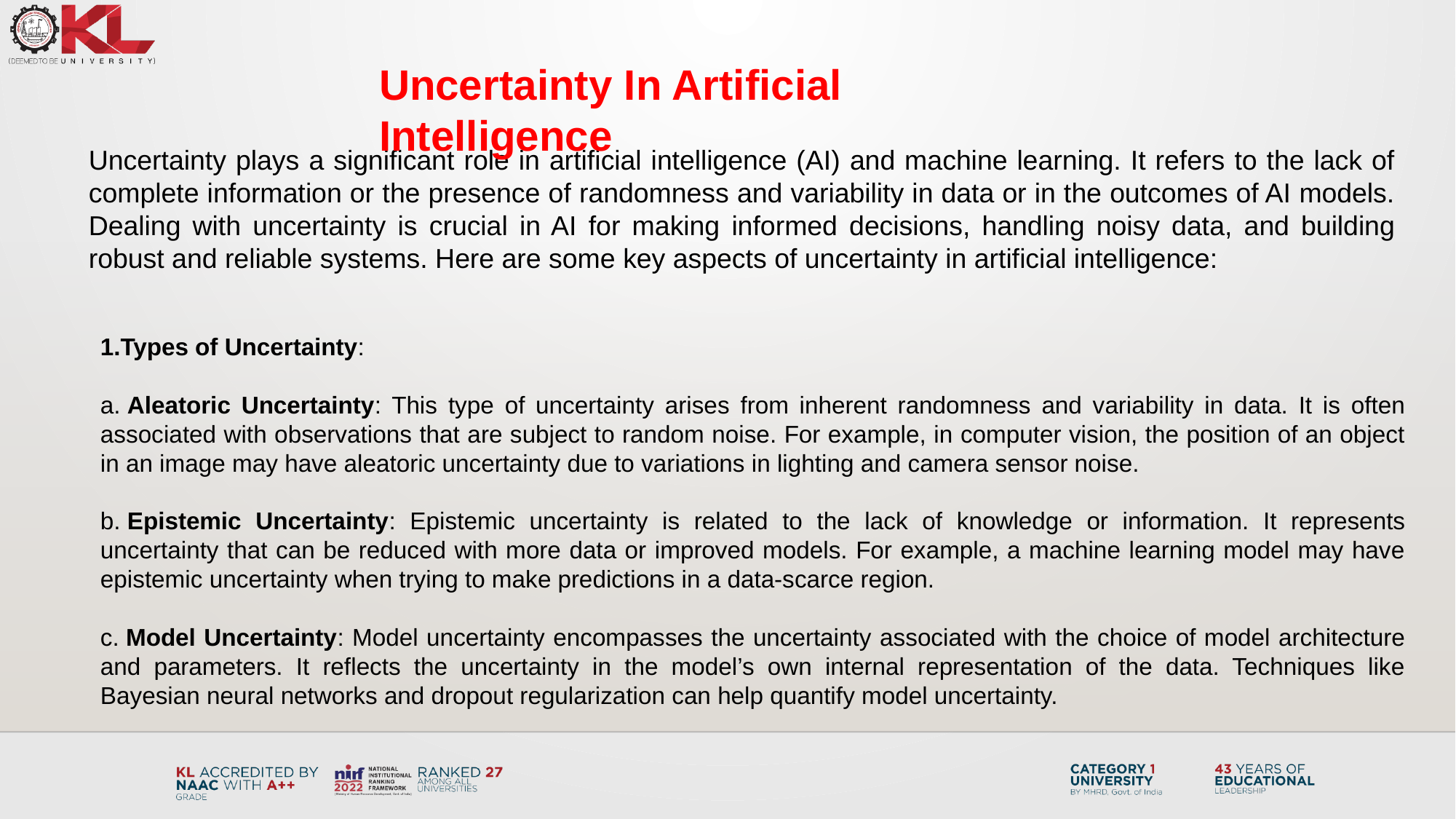

Uncertainty In Artificial Intelligence
Uncertainty plays a significant role in artificial intelligence (AI) and machine learning. It refers to the lack of complete information or the presence of randomness and variability in data or in the outcomes of AI models. Dealing with uncertainty is crucial in AI for making informed decisions, handling noisy data, and building robust and reliable systems. Here are some key aspects of uncertainty in artificial intelligence:
Types of Uncertainty:

a. Aleatoric Uncertainty: This type of uncertainty arises from inherent randomness and variability in data. It is often associated with observations that are subject to random noise. For example, in computer vision, the position of an object in an image may have aleatoric uncertainty due to variations in lighting and camera sensor noise.

b. Epistemic Uncertainty: Epistemic uncertainty is related to the lack of knowledge or information. It represents uncertainty that can be reduced with more data or improved models. For example, a machine learning model may have epistemic uncertainty when trying to make predictions in a data-scarce region.

c. Model Uncertainty: Model uncertainty encompasses the uncertainty associated with the choice of model architecture and parameters. It reflects the uncertainty in the model’s own internal representation of the data. Techniques like Bayesian neural networks and dropout regularization can help quantify model uncertainty.